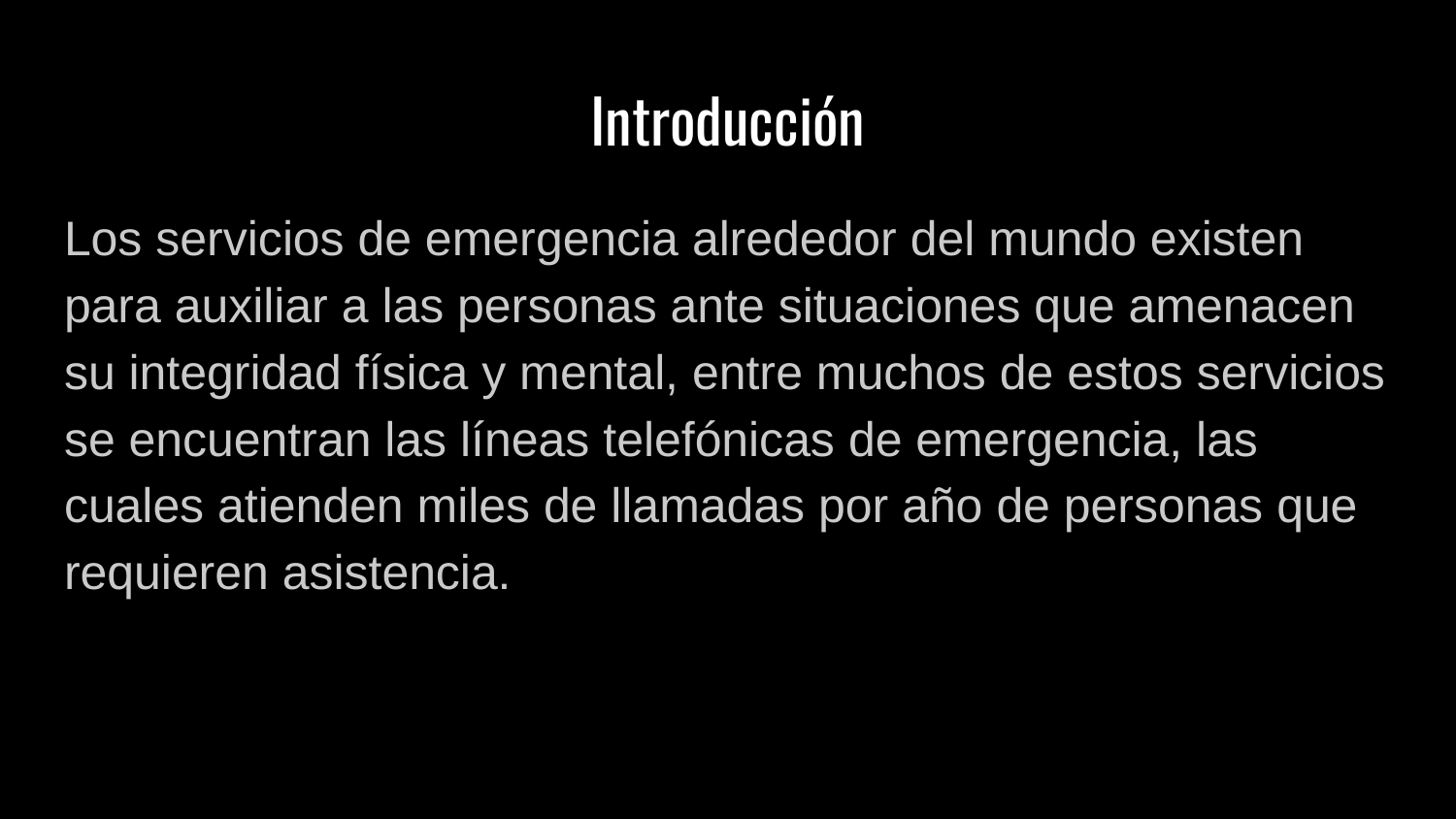

# Introducción
Los servicios de emergencia alrededor del mundo existen para auxiliar a las personas ante situaciones que amenacen su integridad física y mental, entre muchos de estos servicios se encuentran las líneas telefónicas de emergencia, las cuales atienden miles de llamadas por año de personas que requieren asistencia.